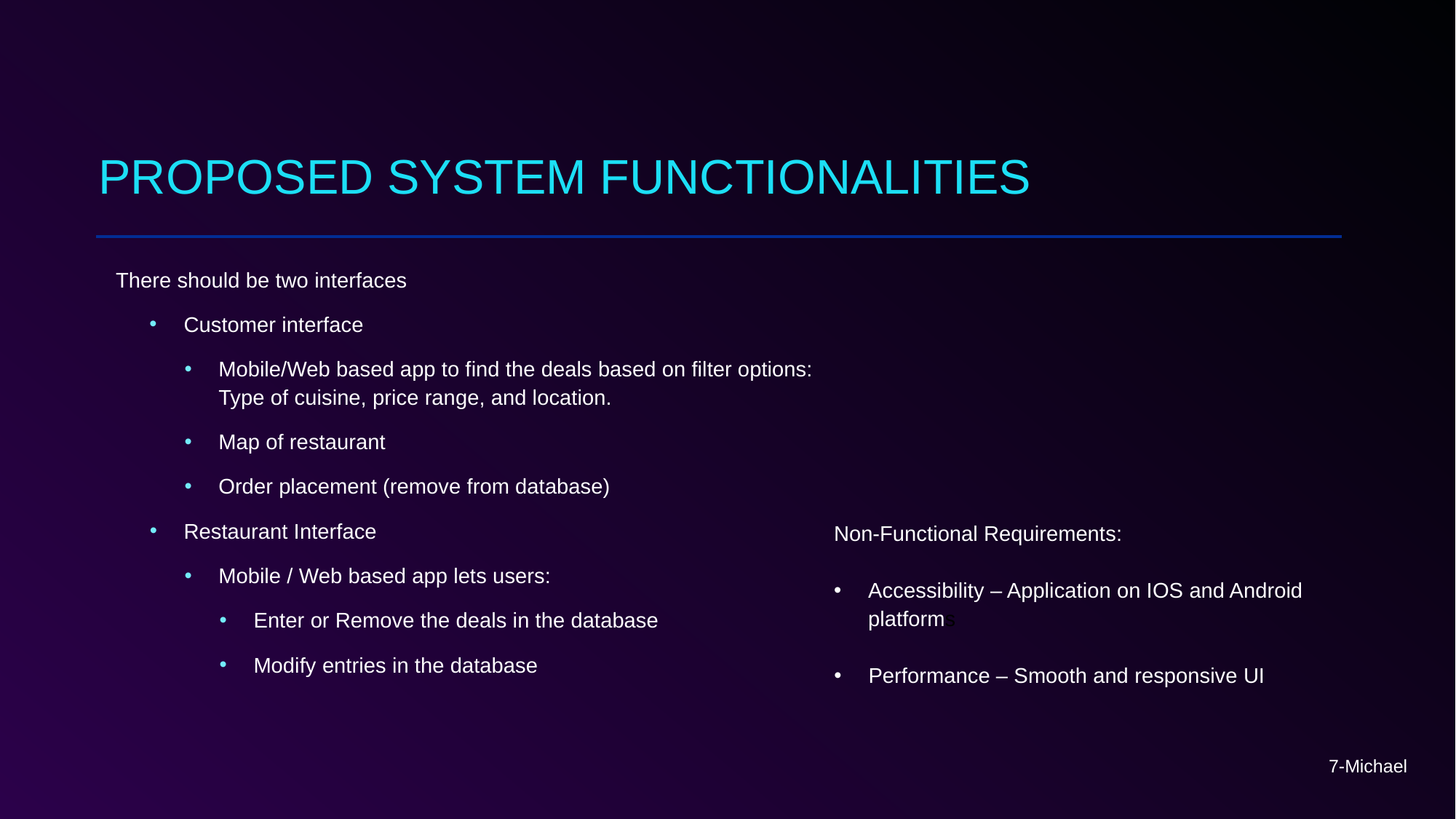

# Proposed System Functionalities
There should be two interfaces
Customer interface
Mobile/Web based app to find the deals based on filter options:
Type of cuisine, price range, and location.
Map of restaurant
Order placement (remove from database)
Restaurant Interface
Mobile / Web based app lets users:
Enter or Remove the deals in the database
Modify entries in the database

Non-Functional Requirements: ​

Accessibility – Application on IOS and Android platform​s

Performance – Smooth and responsive UI
7-Michael